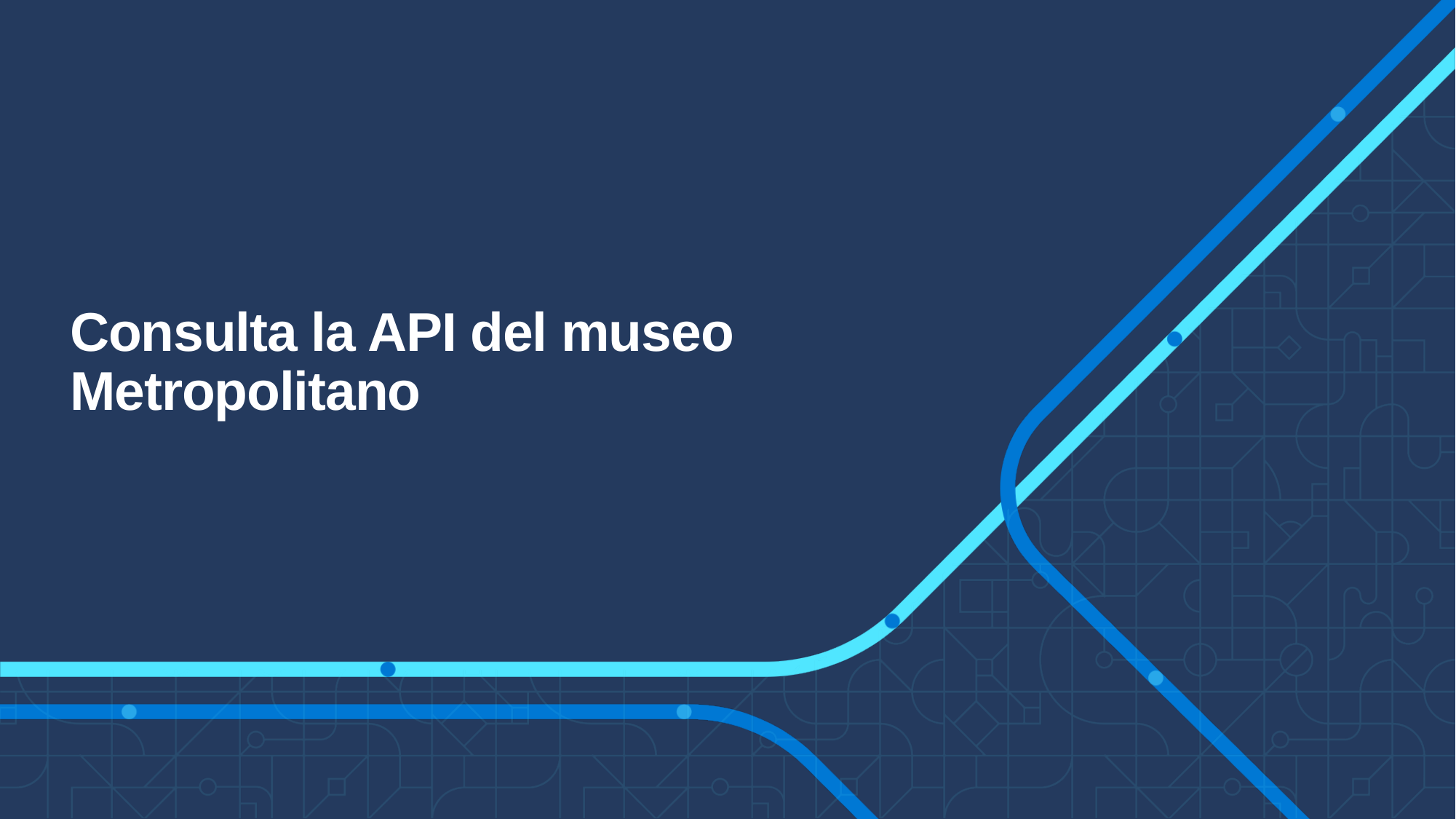

# Consulta la API del museo Metropolitano